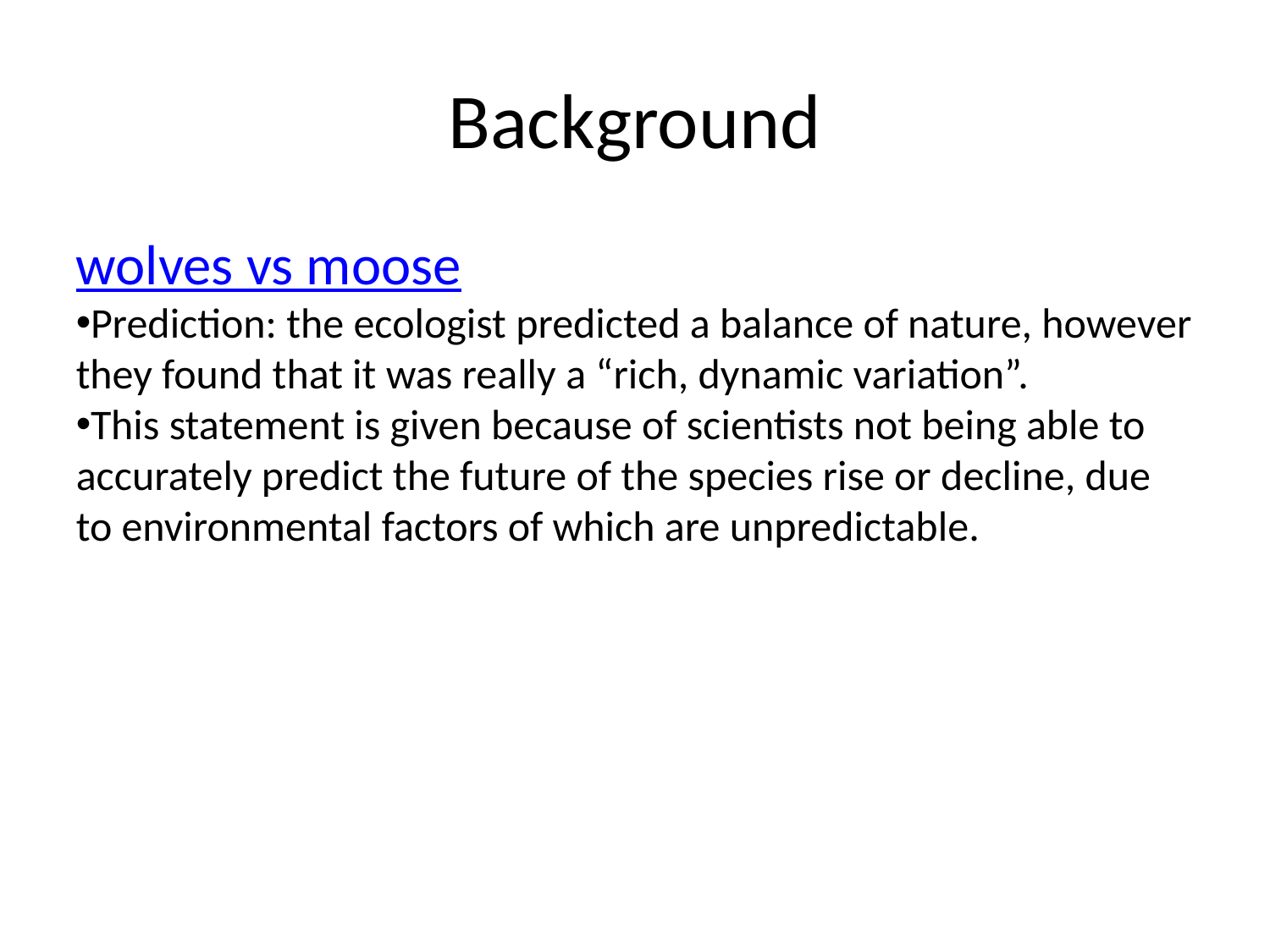

Background
wolves vs moose
Prediction: the ecologist predicted a balance of nature, however they found that it was really a “rich, dynamic variation”.
This statement is given because of scientists not being able to accurately predict the future of the species rise or decline, due to environmental factors of which are unpredictable.